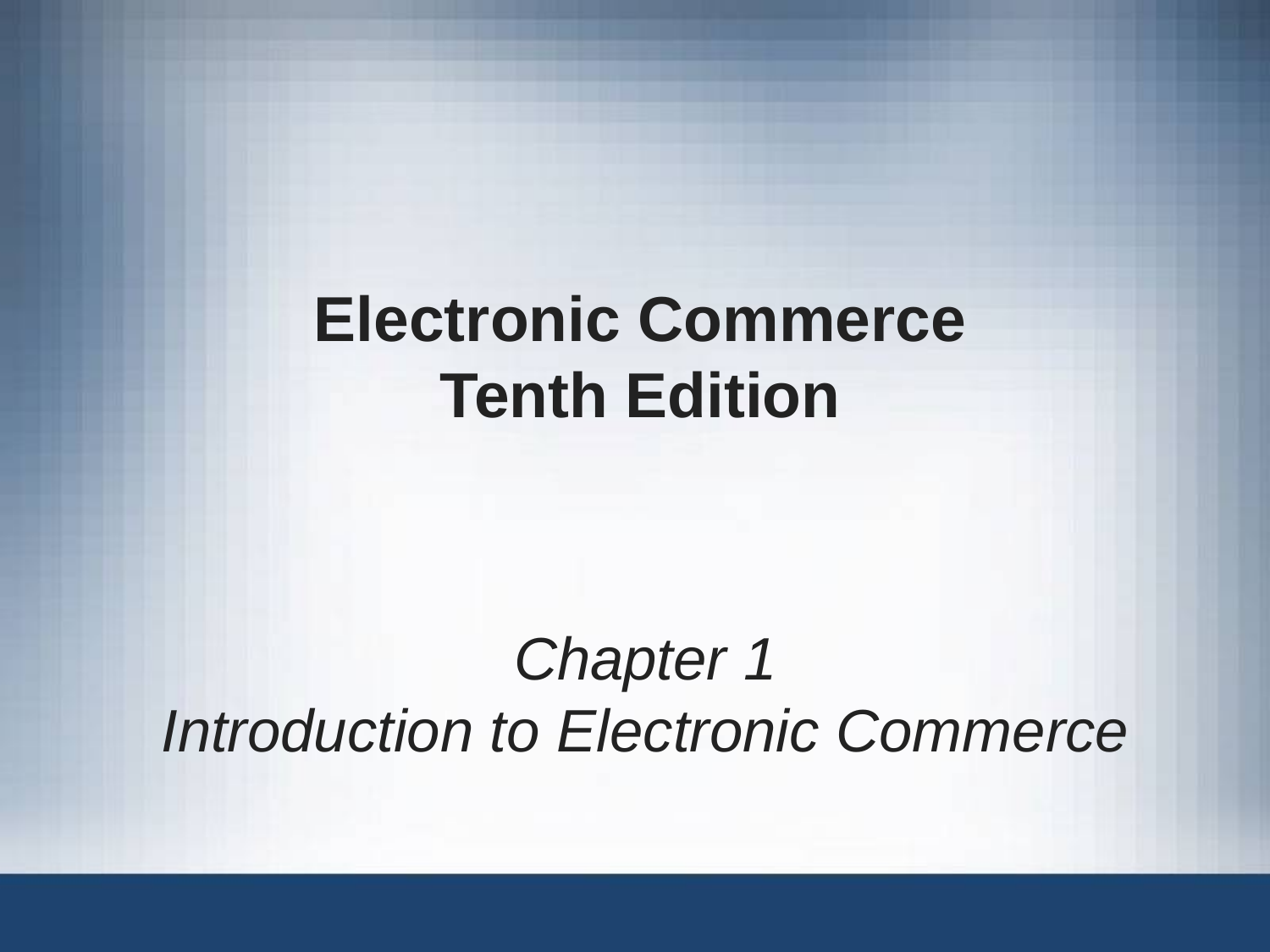

Electronic Commerce
Tenth Edition
Chapter 1
Introduction to Electronic Commerce